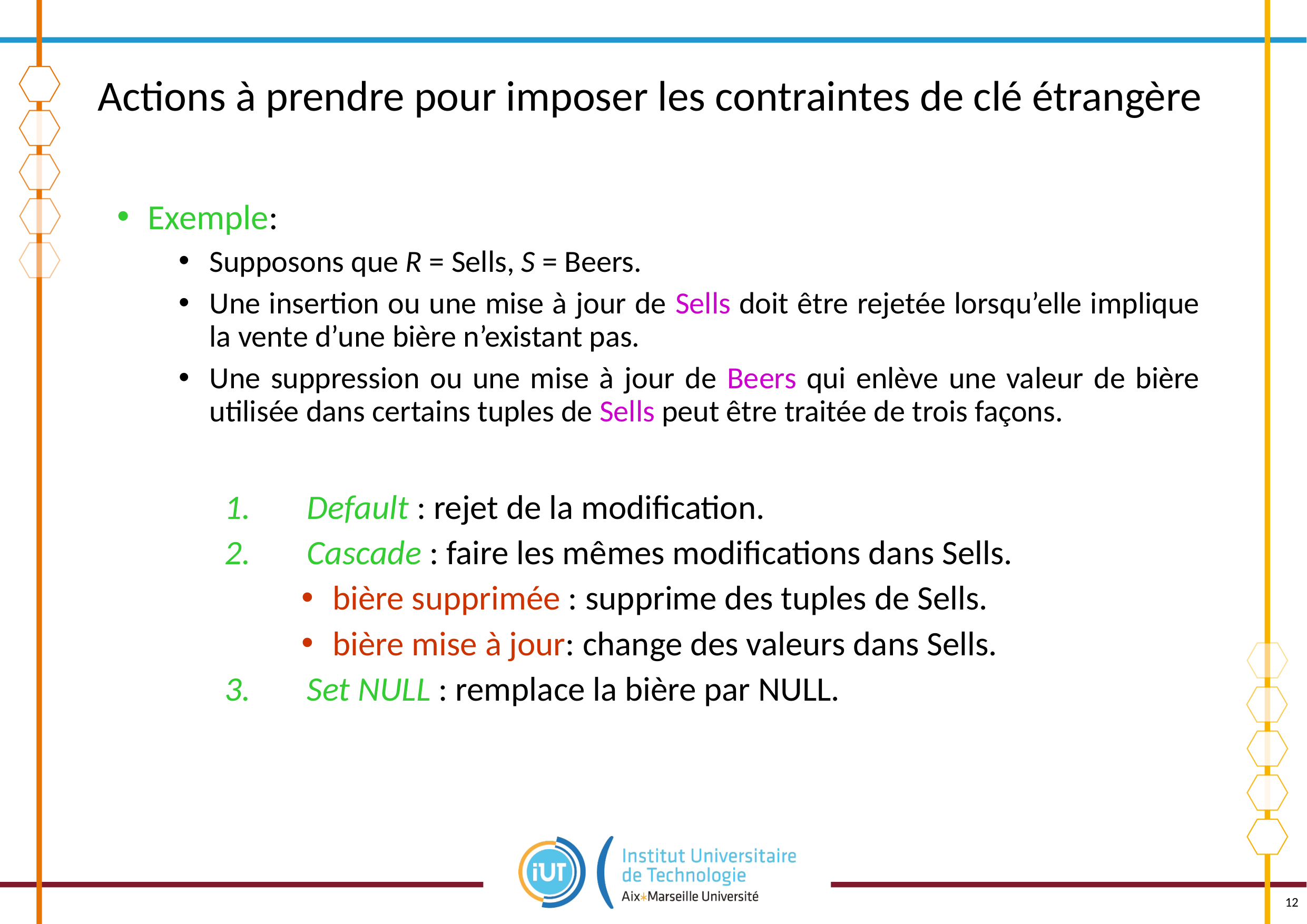

# Actions à prendre pour imposer les contraintes de clé étrangère
Exemple:
Supposons que R = Sells, S = Beers.
Une insertion ou une mise à jour de Sells doit être rejetée lorsqu’elle implique la vente d’une bière n’existant pas.
Une suppression ou une mise à jour de Beers qui enlève une valeur de bière utilisée dans certains tuples de Sells peut être traitée de trois façons.

Default : rejet de la modification.
Cascade : faire les mêmes modifications dans Sells.
bière supprimée : supprime des tuples de Sells.
bière mise à jour: change des valeurs dans Sells.
Set NULL : remplace la bière par NULL.

12